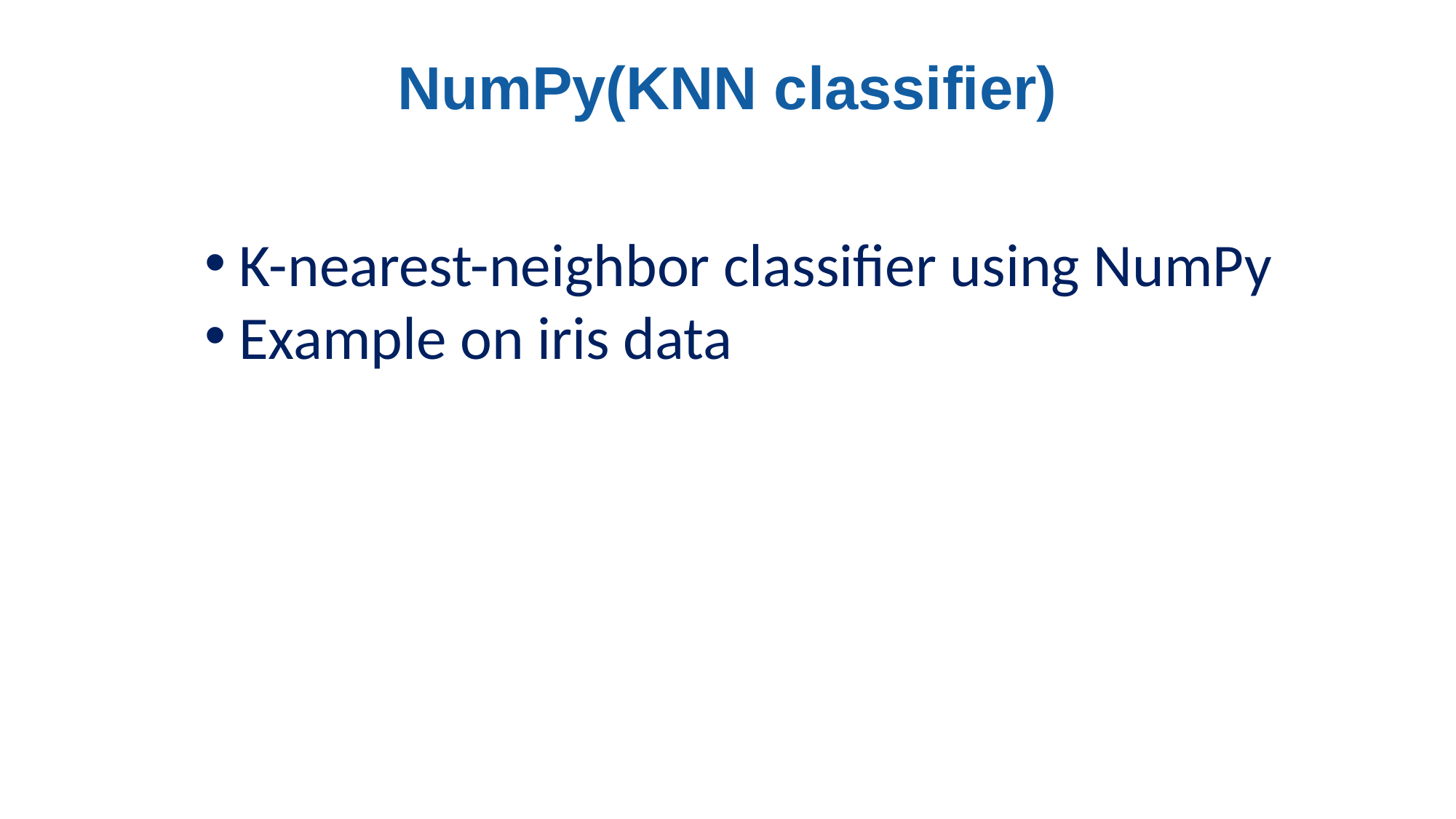

# NumPy(KNN classifier)
K-nearest-neighbor classifier using NumPy
Example on iris data